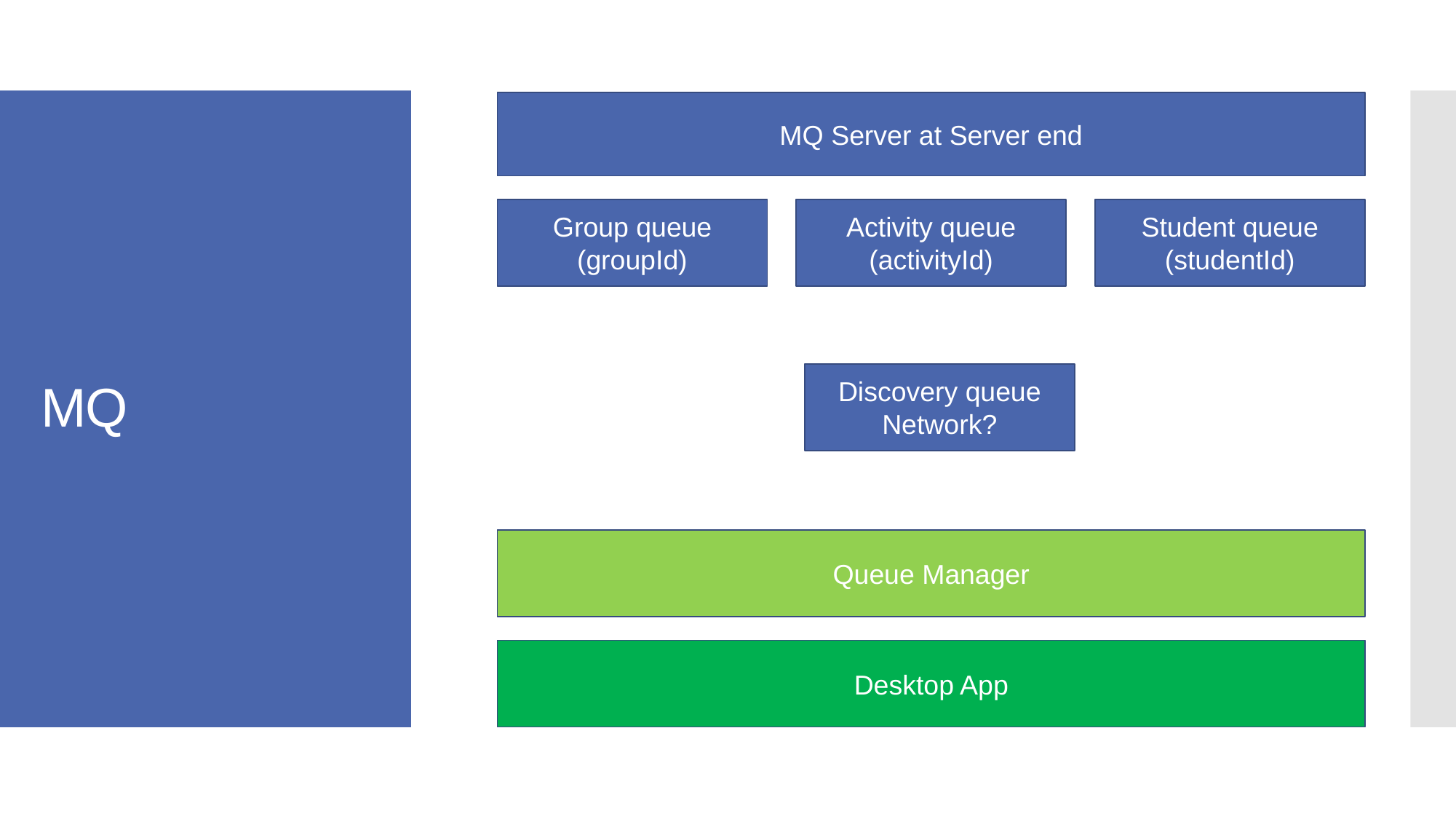

MQ Server at Server end
# MQ
Group queue
(groupId)
Activity queue
(activityId)
Student queue
(studentId)
Discovery queue
Network?
Queue Manager
Desktop App